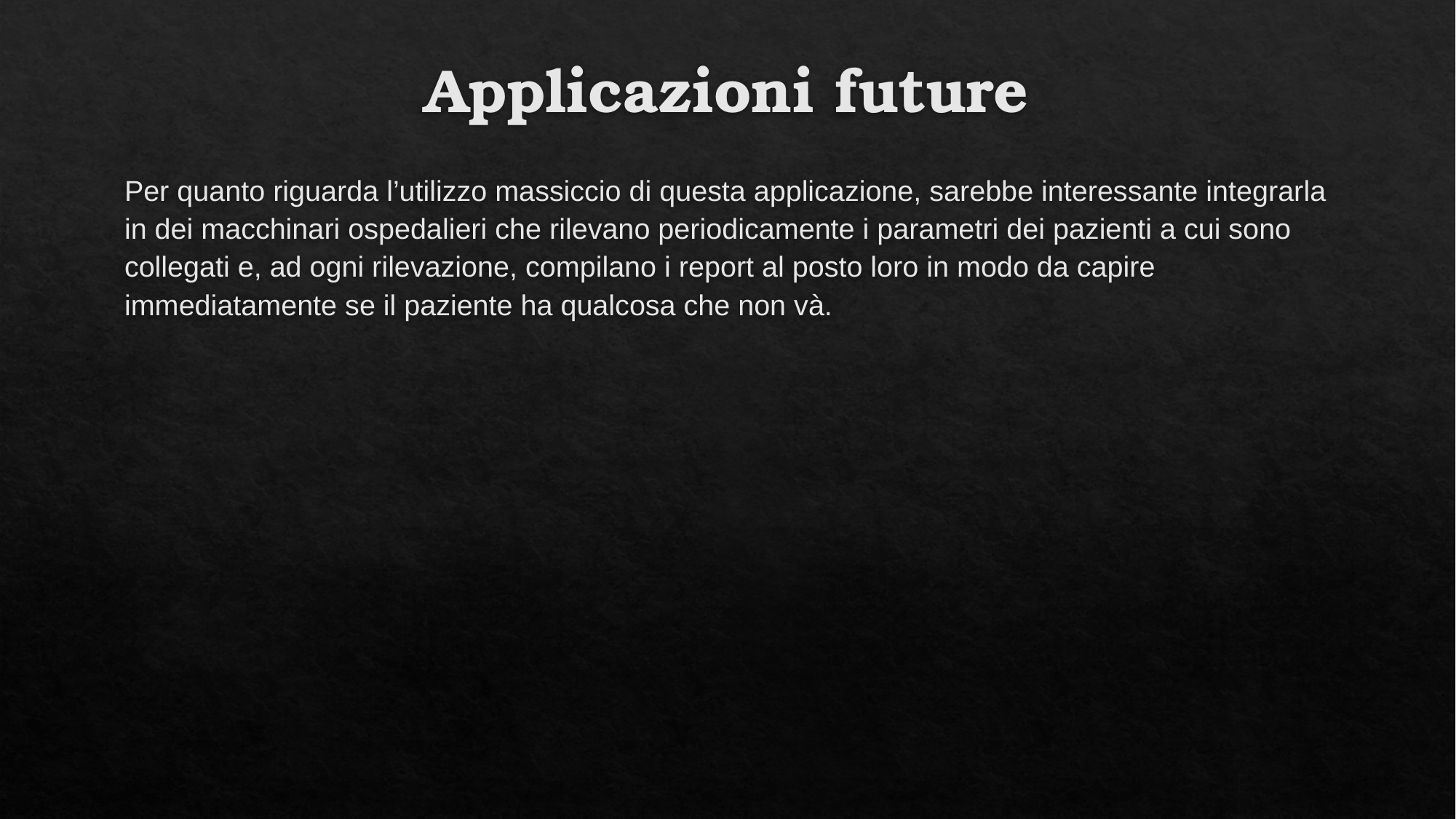

# Applicazioni future
Per quanto riguarda l’utilizzo massiccio di questa applicazione, sarebbe interessante integrarla in dei macchinari ospedalieri che rilevano periodicamente i parametri dei pazienti a cui sono collegati e, ad ogni rilevazione, compilano i report al posto loro in modo da capire immediatamente se il paziente ha qualcosa che non và.